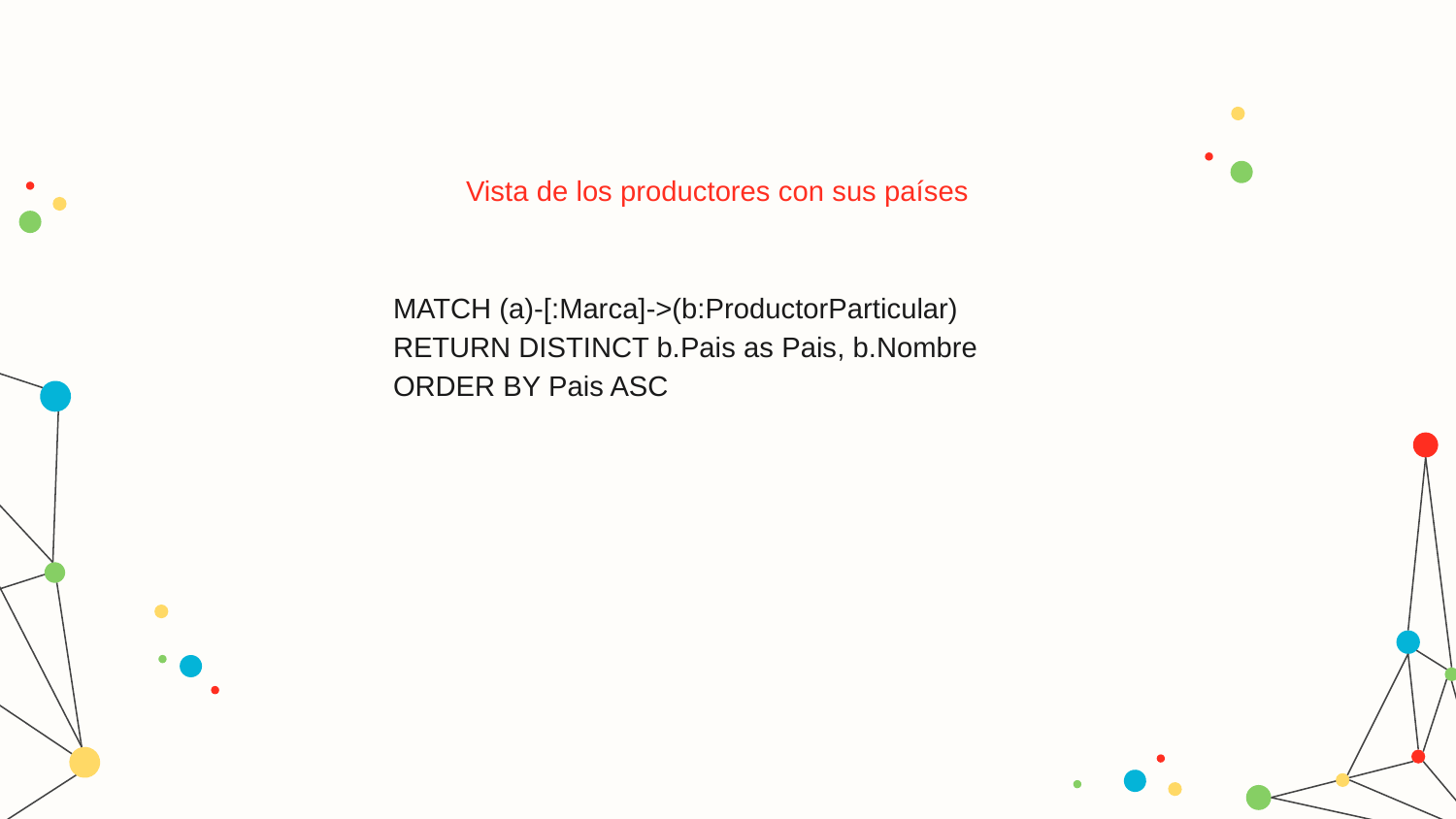

Vista de los productores con sus países

MATCH (a)-[:Marca]->(b:ProductorParticular)
RETURN DISTINCT b.Pais as Pais, b.Nombre
ORDER BY Pais ASC